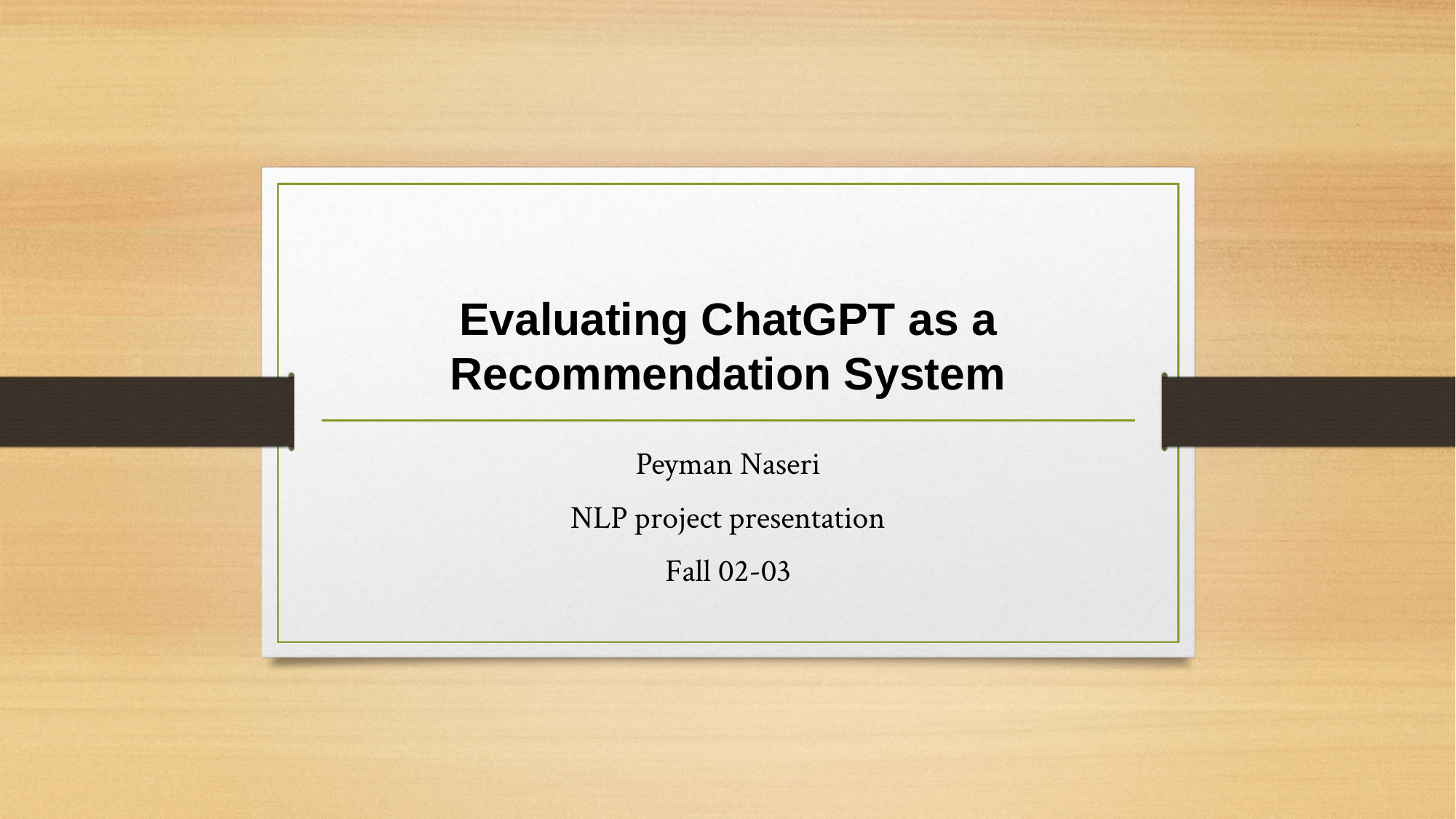

# Evaluating ChatGPT as a Recommendation System
Peyman Naseri
NLP project presentation
Fall 02-03